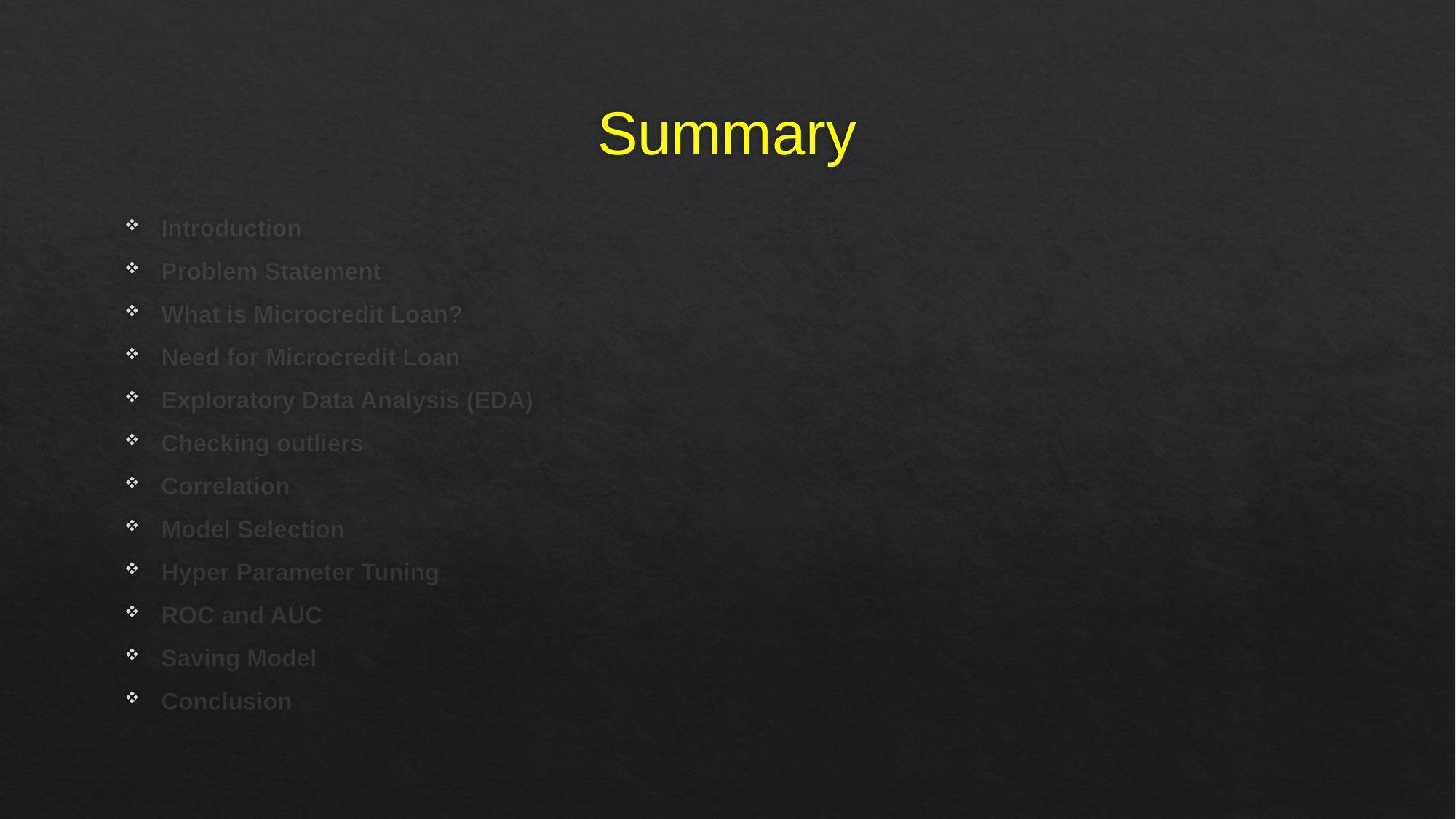

# Summary
Introduction
Problem Statement
What is Microcredit Loan?
Need for Microcredit Loan
Exploratory Data Analysis (EDA)
Checking outliers
Correlation
Model Selection
Hyper Parameter Tuning
ROC and AUC
Saving Model
Conclusion